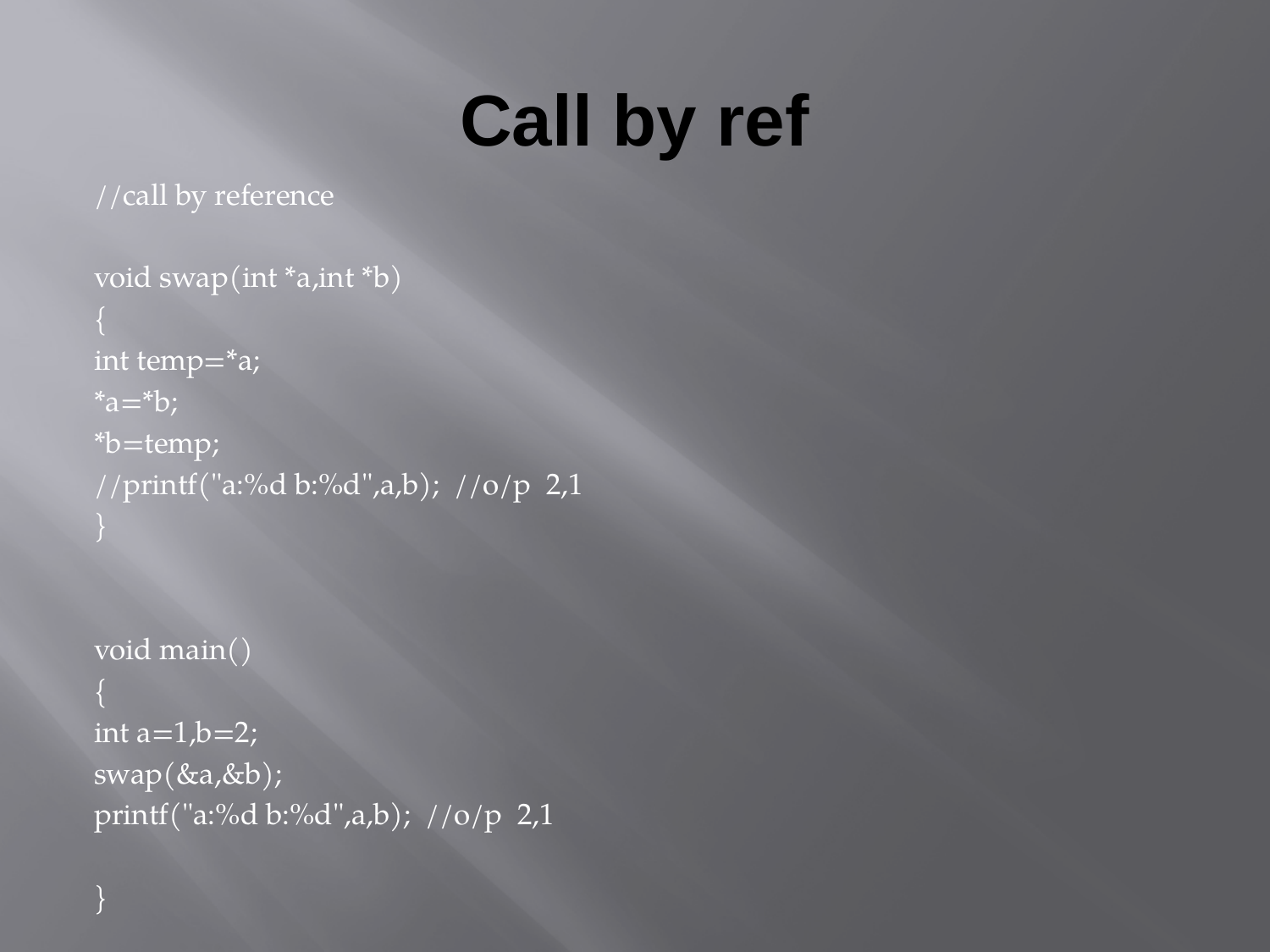

# Call by ref
//call by reference

void swap(int *a,int *b)
{
	int temp=*a;
	*a=*b;
	*b=temp;
	//printf("a:%d b:%d",a,b);  //o/p  2,1
}

void main()
{
	int a=1,b=2;
	swap(&a,&b);
	printf("a:%d b:%d",a,b);  //o/p  2,1

}